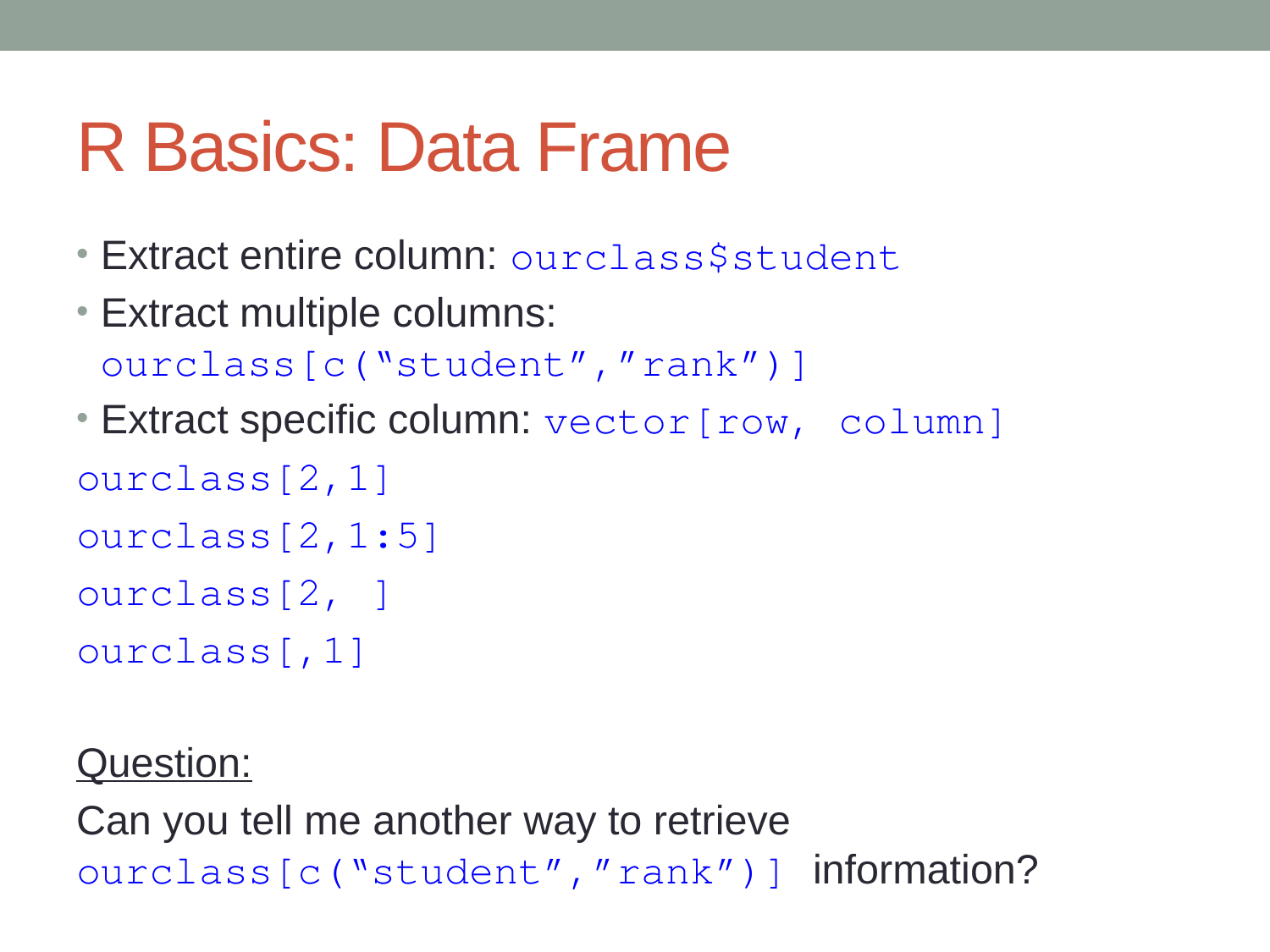

# R Basics: Data Frame
Extract entire column: ourclass$student
Extract multiple columns: ourclass[c(“student”,”rank”)]
Extract specific column: vector[row, column]
ourclass[2,1]
ourclass[2,1:5]
ourclass[2, ]
ourclass[,1]

Question:
Can you tell me another way to retrieve ourclass[c(“student”,”rank”)] information?